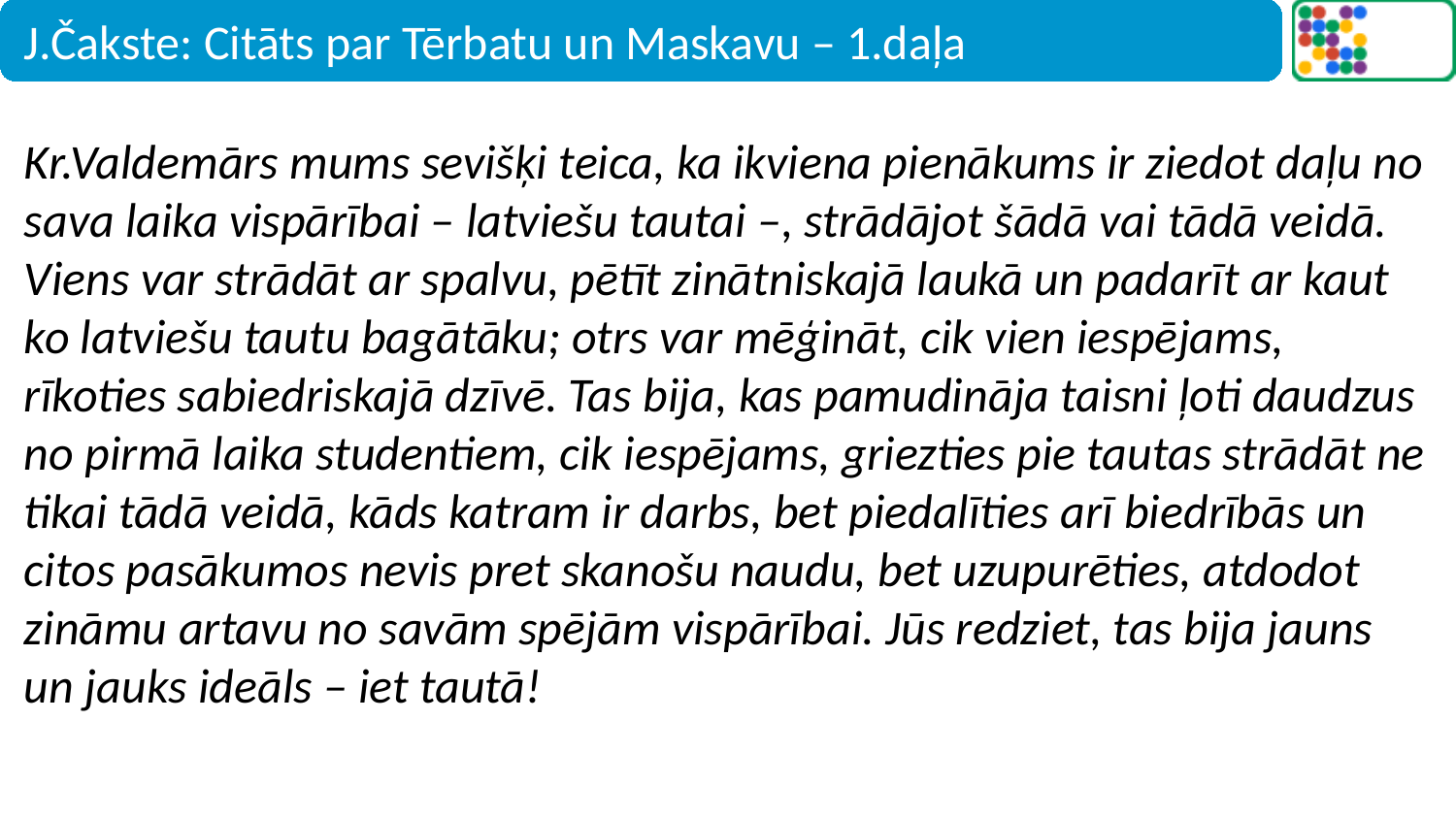

# J.Čakste: Citāts par Tērbatu un Maskavu – 1.daļa
Kr.Valdemārs mums sevišķi teica, ka ikviena pienākums ir ziedot daļu no sava laika vispārībai – latviešu tautai –, strādājot šādā vai tādā veidā. Viens var strādāt ar spalvu, pētīt zinātniskajā laukā un padarīt ar kaut ko latviešu tautu bagātāku; otrs var mēģināt, cik vien iespējams, rīkoties sabiedriskajā dzīvē. Tas bija, kas pamudināja taisni ļoti daudzus no pirmā laika studentiem, cik iespējams, griezties pie tautas strādāt ne tikai tādā veidā, kāds katram ir darbs, bet piedalīties arī biedrībās un citos pasākumos nevis pret skanošu naudu, bet uzupurēties, atdodot zināmu artavu no savām spējām vispārībai. Jūs redziet, tas bija jauns un jauks ideāls – iet tautā!